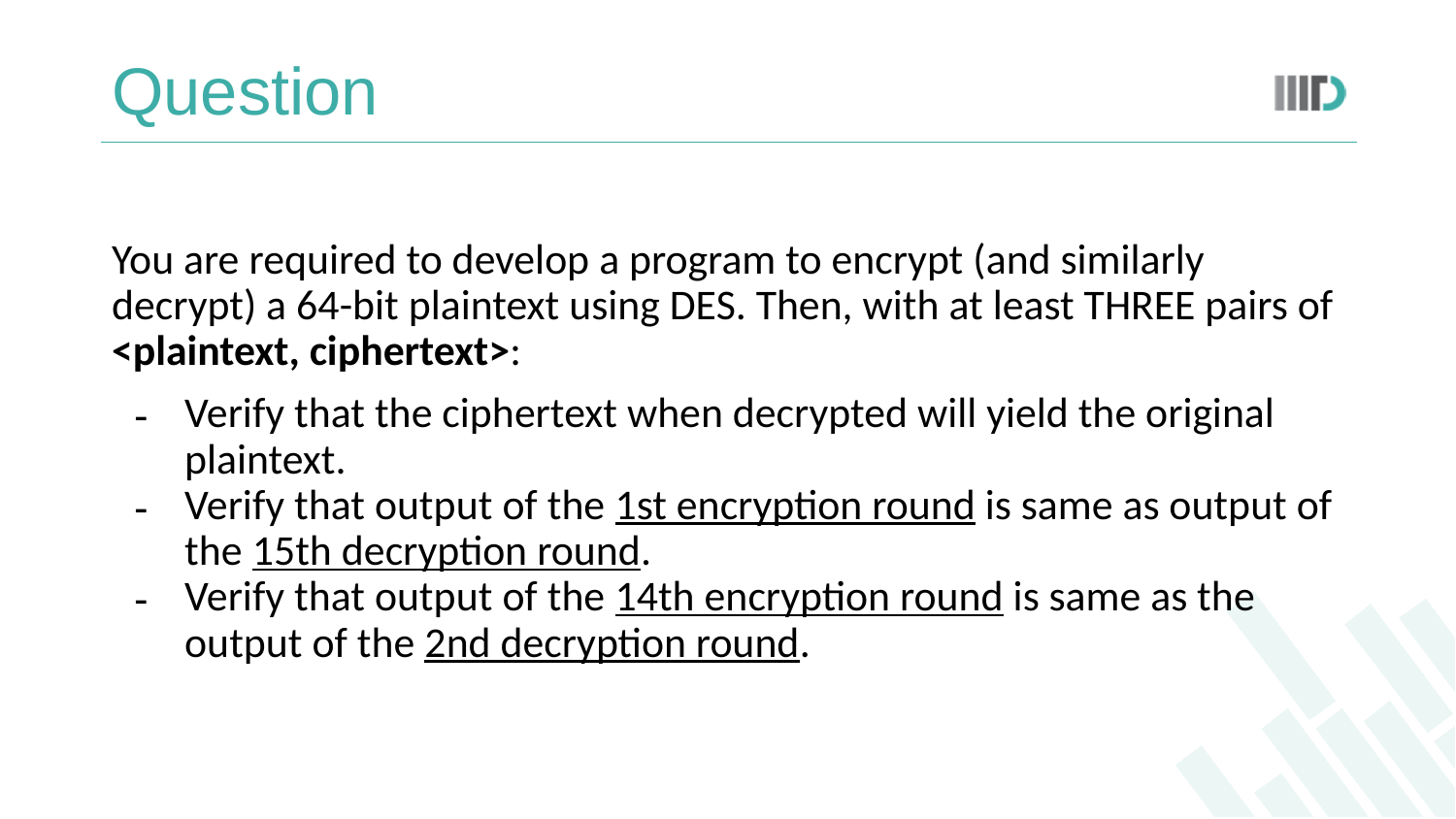

# Question

You are required to develop a program to encrypt (and similarly decrypt) a 64-bit plaintext using DES. Then, with at least THREE pairs of <plaintext, ciphertext>:
Verify that the ciphertext when decrypted will yield the original plaintext.
Verify that output of the 1st encryption round is same as output of the 15th decryption round.
Verify that output of the 14th encryption round is same as the output of the 2nd decryption round.